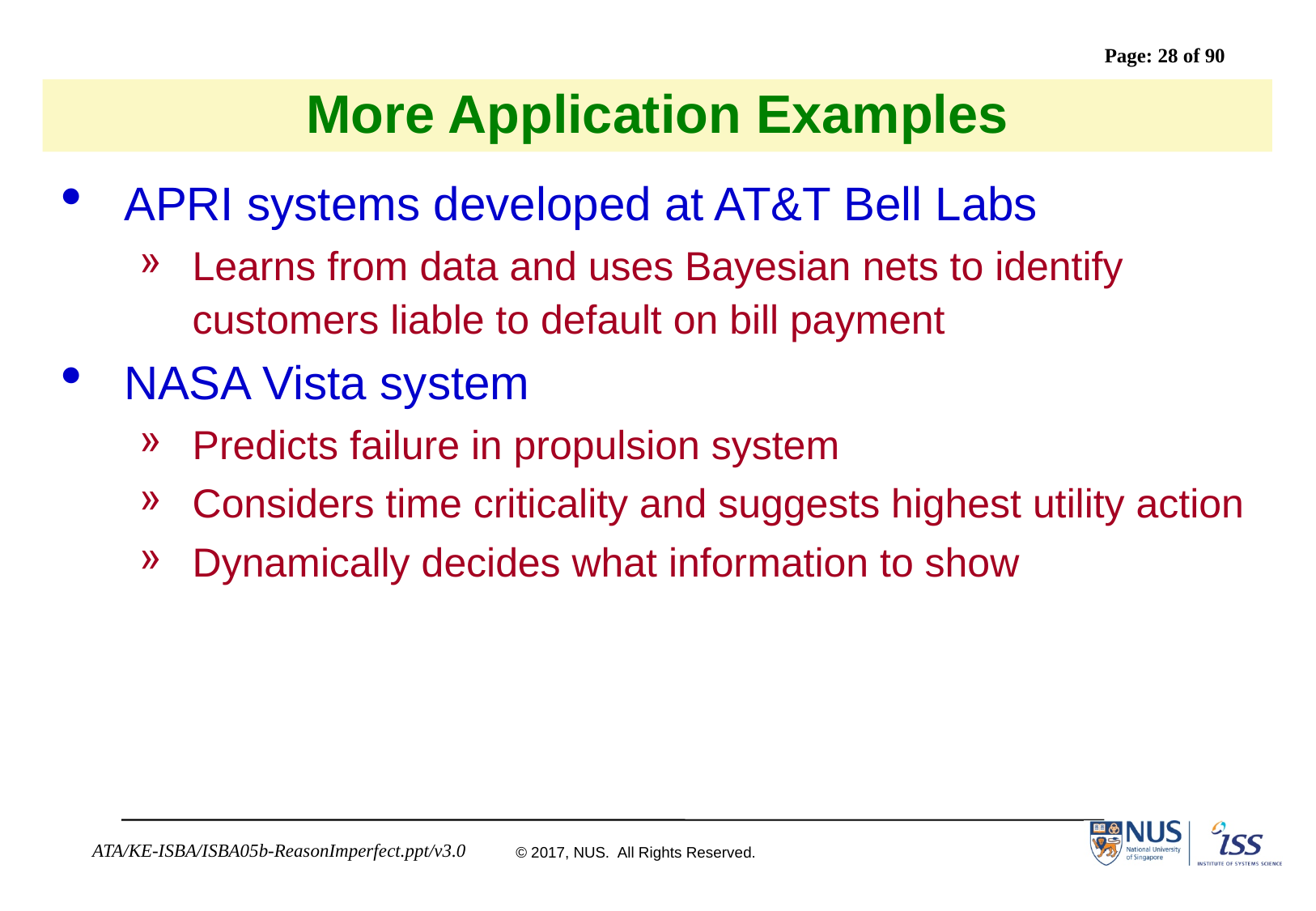

# More Application Examples
APRI systems developed at AT&T Bell Labs
Learns from data and uses Bayesian nets to identify customers liable to default on bill payment
NASA Vista system
Predicts failure in propulsion system
Considers time criticality and suggests highest utility action
Dynamically decides what information to show